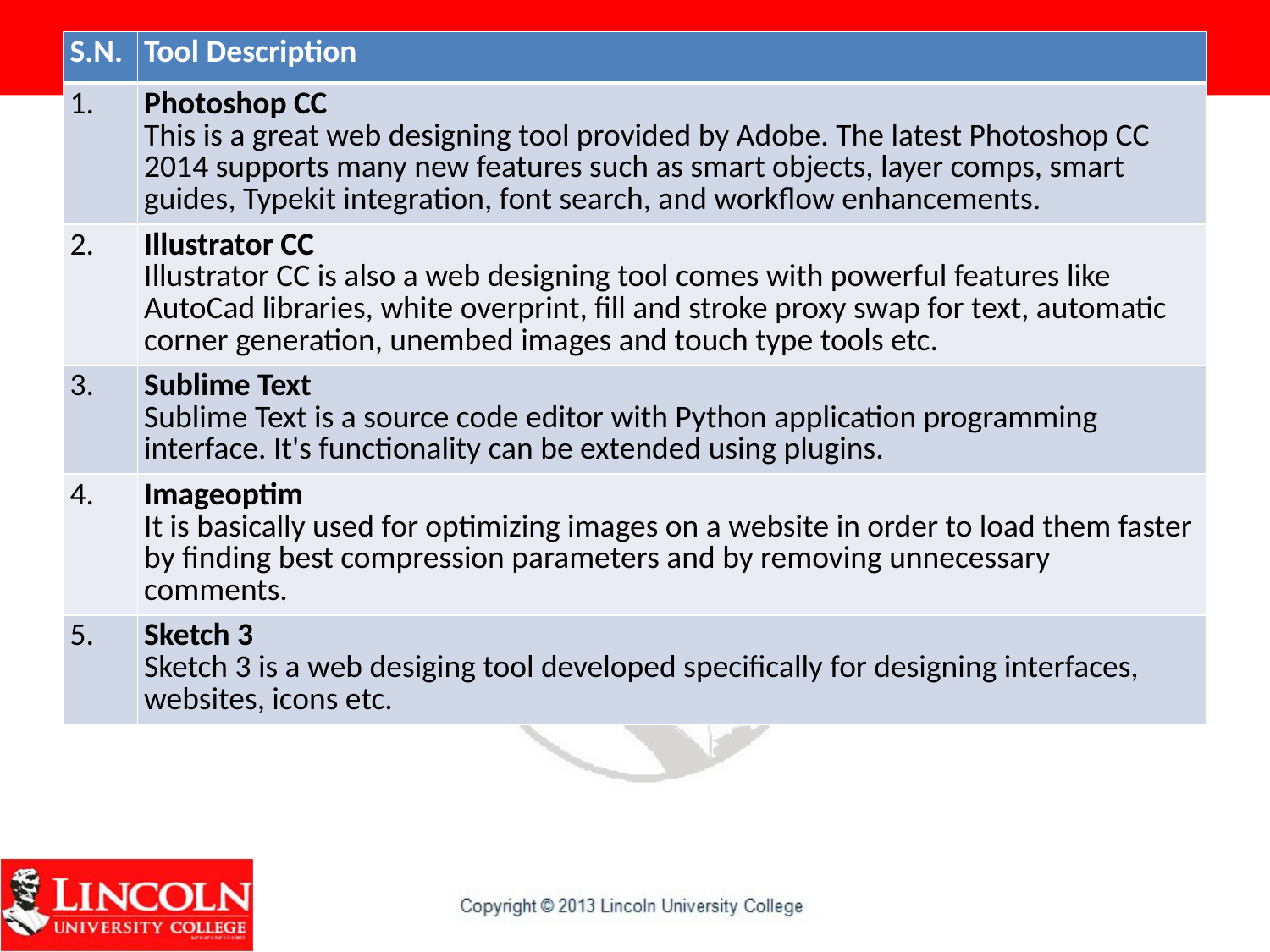

| S.N. | Tool Description |
| --- | --- |
| 1. | Photoshop CC This is a great web designing tool provided by Adobe. The latest Photoshop CC 2014 supports many new features such as smart objects, layer comps, smart guides, Typekit integration, font search, and workflow enhancements. |
| 2. | Illustrator CC Illustrator CC is also a web designing tool comes with powerful features like AutoCad libraries, white overprint, fill and stroke proxy swap for text, automatic corner generation, unembed images and touch type tools etc. |
| 3. | Sublime Text Sublime Text is a source code editor with Python application programming interface. It's functionality can be extended using plugins. |
| 4. | Imageoptim It is basically used for optimizing images on a website in order to load them faster by finding best compression parameters and by removing unnecessary comments. |
| 5. | Sketch 3 Sketch 3 is a web desiging tool developed specifically for designing interfaces, websites, icons etc. |